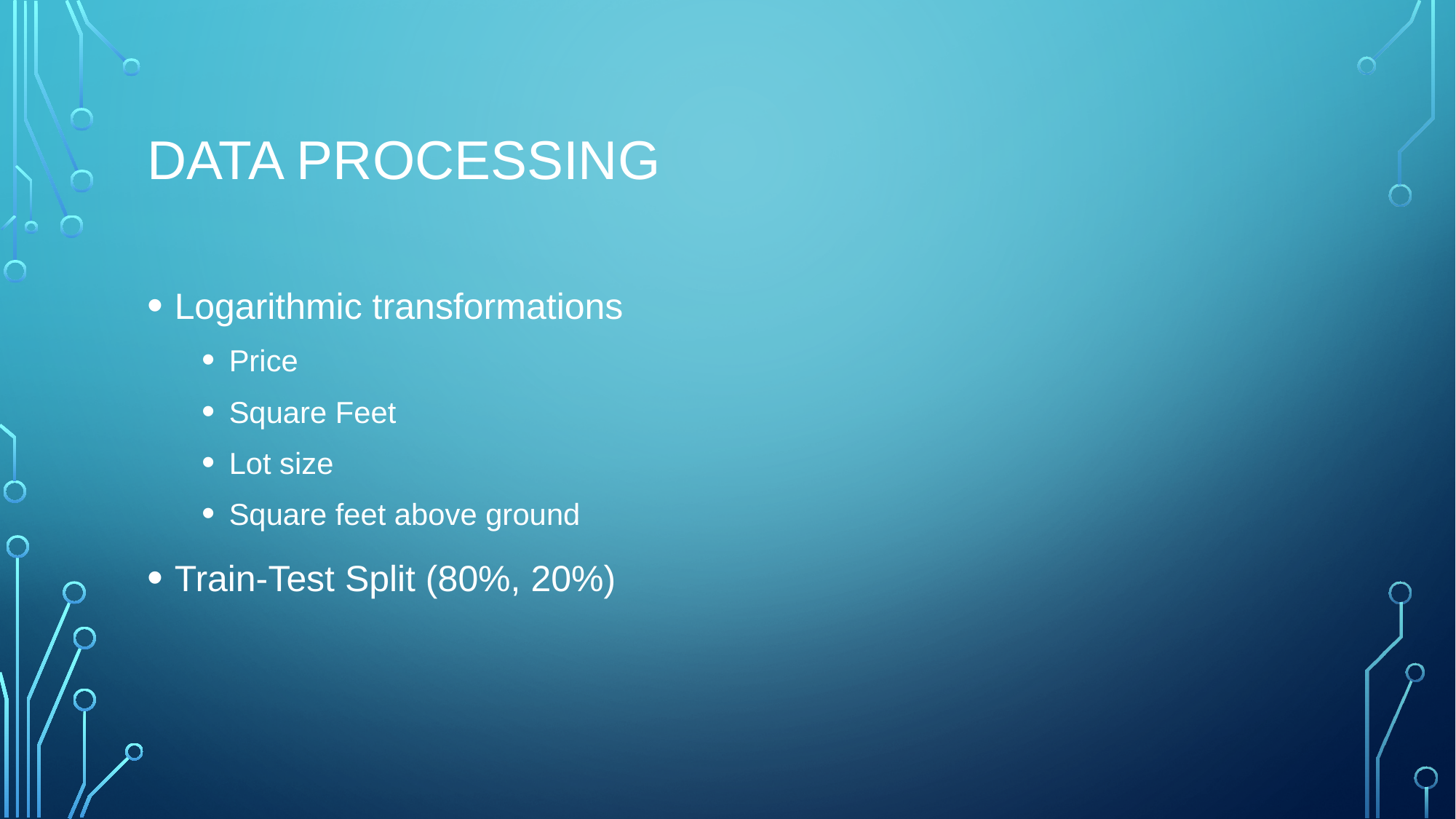

# Data Processing
Logarithmic transformations
Price
Square Feet
Lot size
Square feet above ground
Train-Test Split (80%, 20%)